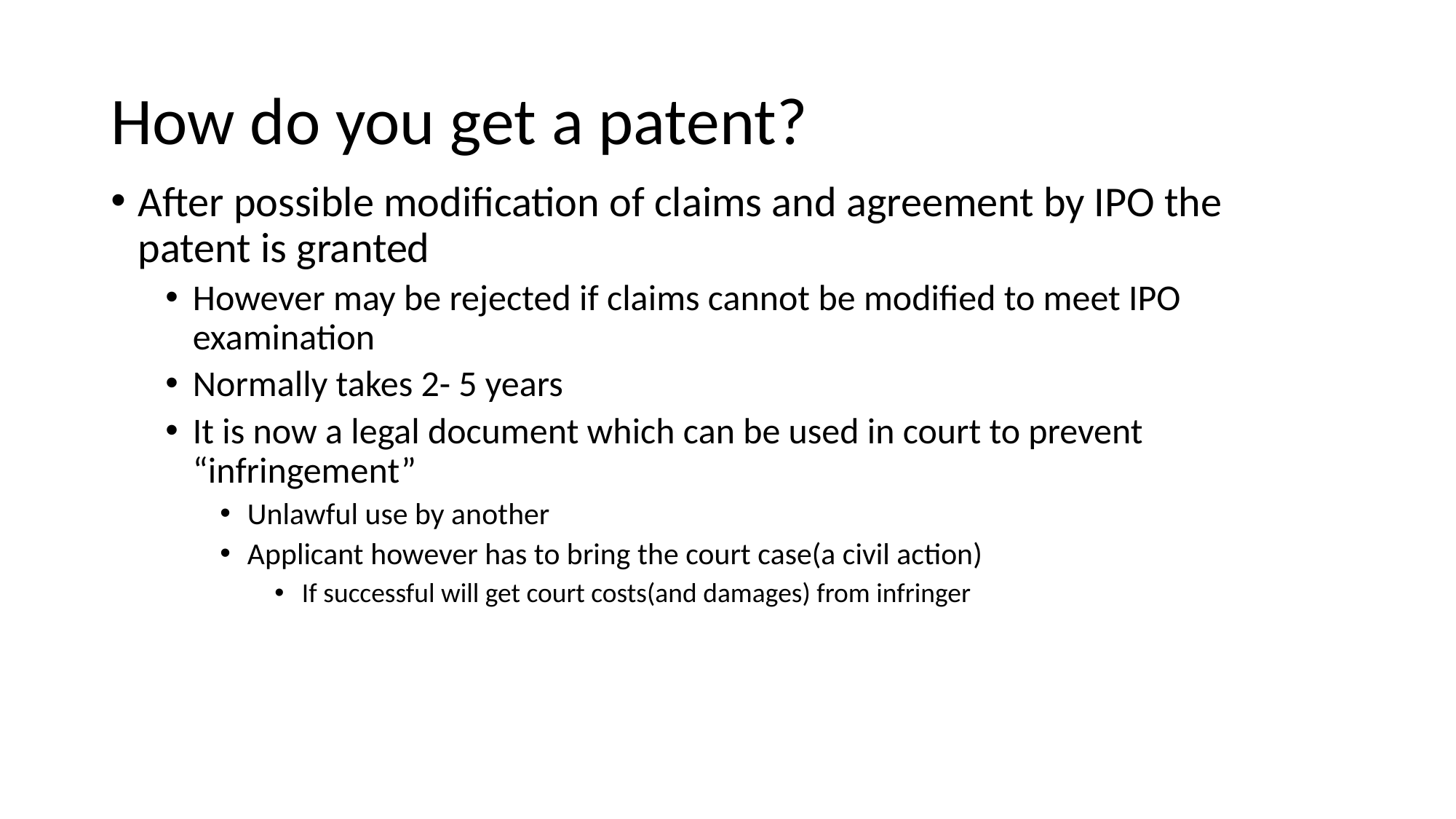

# How do you get a patent?
After possible modification of claims and agreement by IPO the patent is granted
However may be rejected if claims cannot be modified to meet IPO examination
Normally takes 2- 5 years
It is now a legal document which can be used in court to prevent “infringement”
Unlawful use by another
Applicant however has to bring the court case(a civil action)
If successful will get court costs(and damages) from infringer